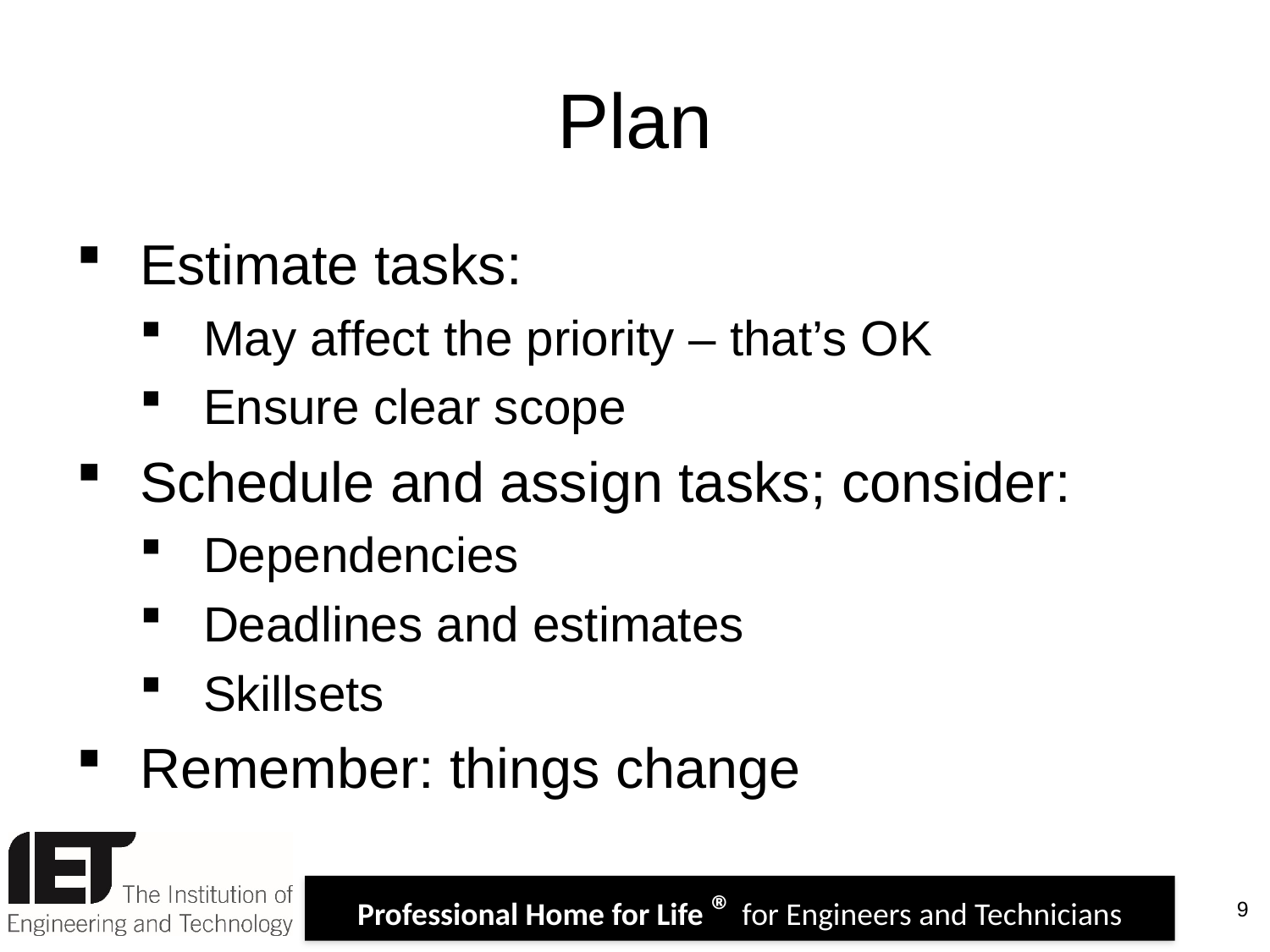

# Plan
Estimate tasks:
May affect the priority – that’s OK
Ensure clear scope
Schedule and assign tasks; consider:
Dependencies
Deadlines and estimates
Skillsets
Remember: things change
9